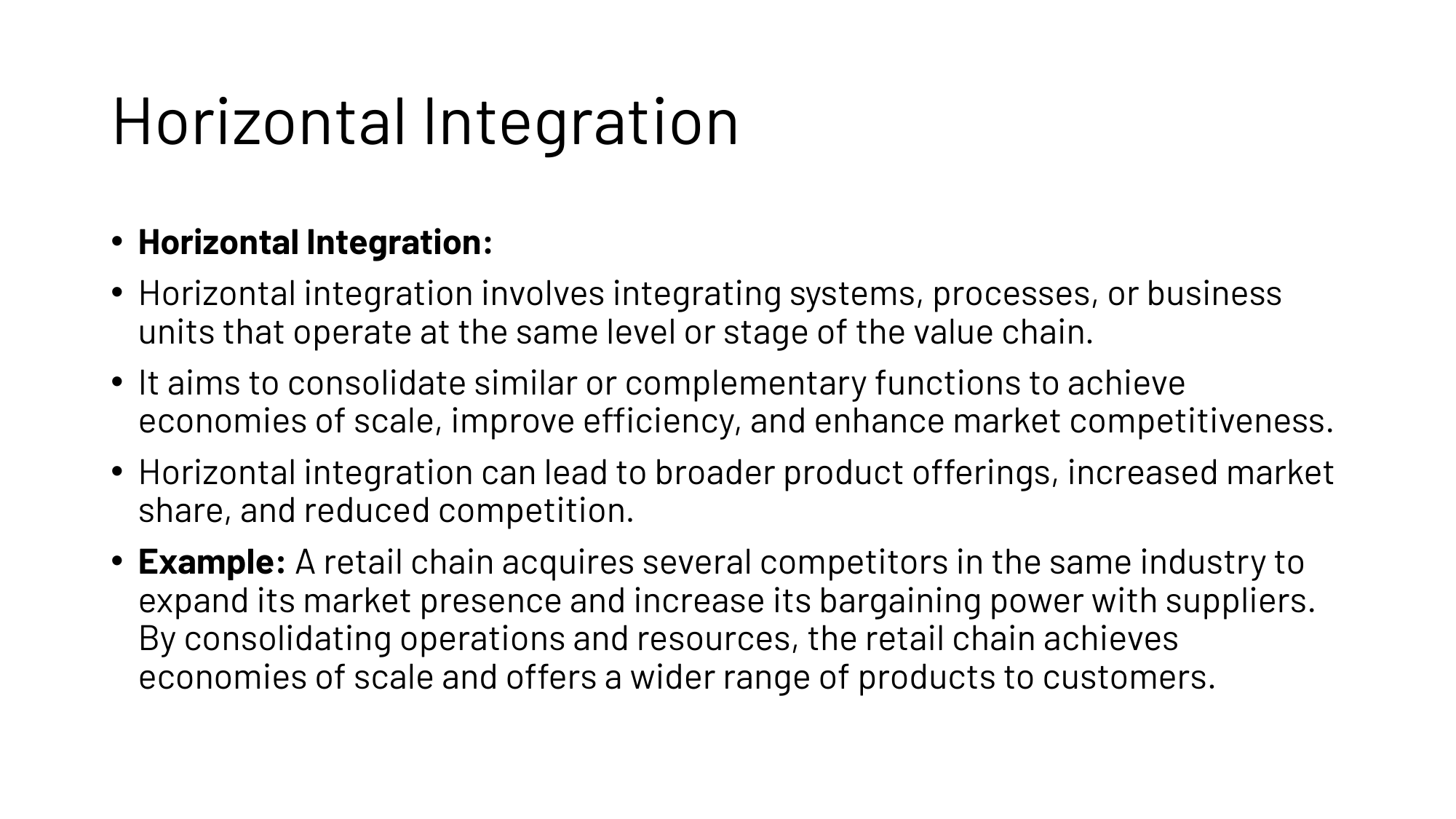

# Horizontal Integration
Horizontal Integration:
Horizontal integration involves integrating systems, processes, or business units that operate at the same level or stage of the value chain.
It aims to consolidate similar or complementary functions to achieve economies of scale, improve efficiency, and enhance market competitiveness.
Horizontal integration can lead to broader product offerings, increased market share, and reduced competition.
Example: A retail chain acquires several competitors in the same industry to expand its market presence and increase its bargaining power with suppliers. By consolidating operations and resources, the retail chain achieves economies of scale and offers a wider range of products to customers.